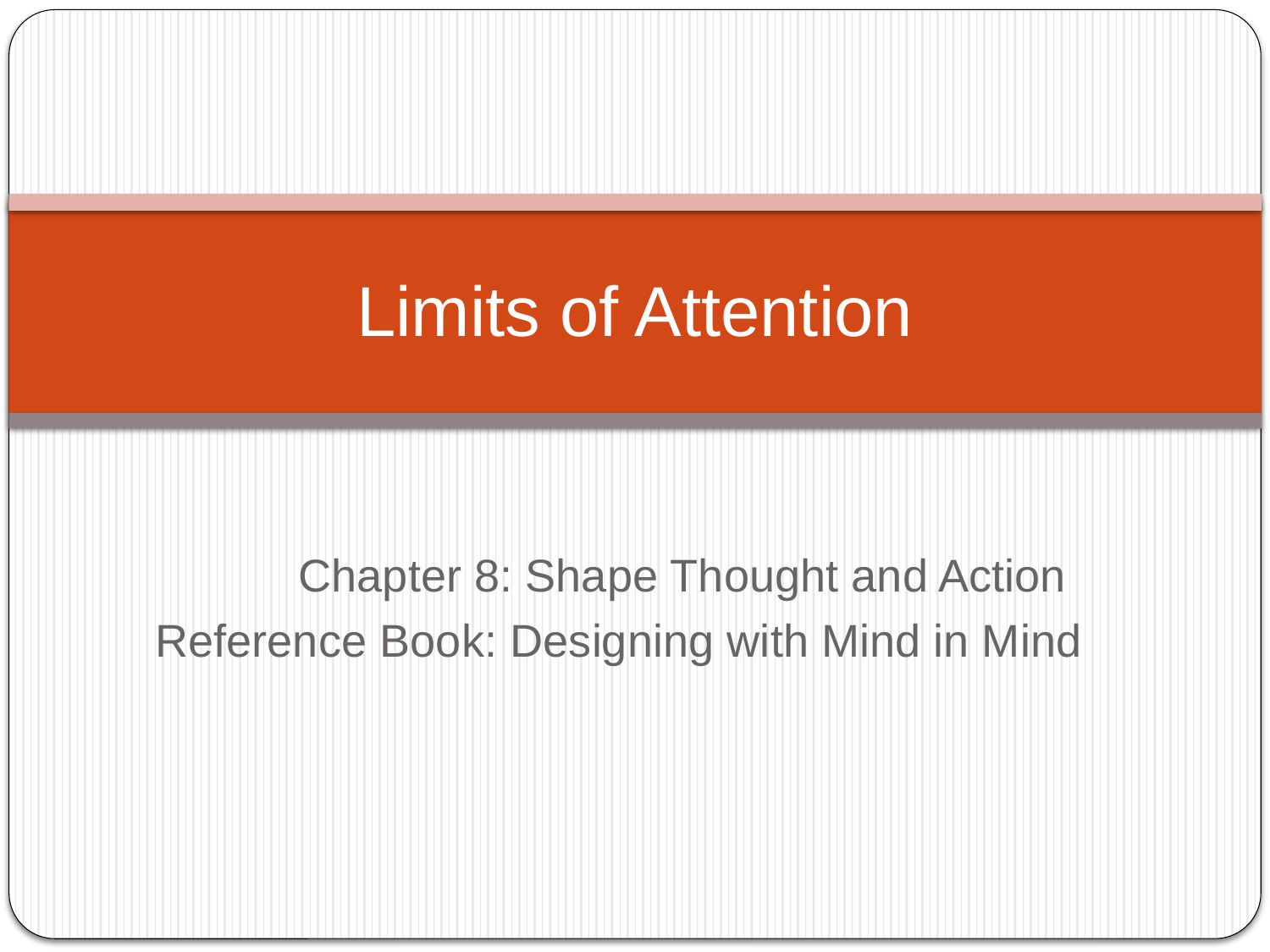

# Limits of Attention
	Chapter 8: Shape Thought and Action
Reference Book: Designing with Mind in Mind